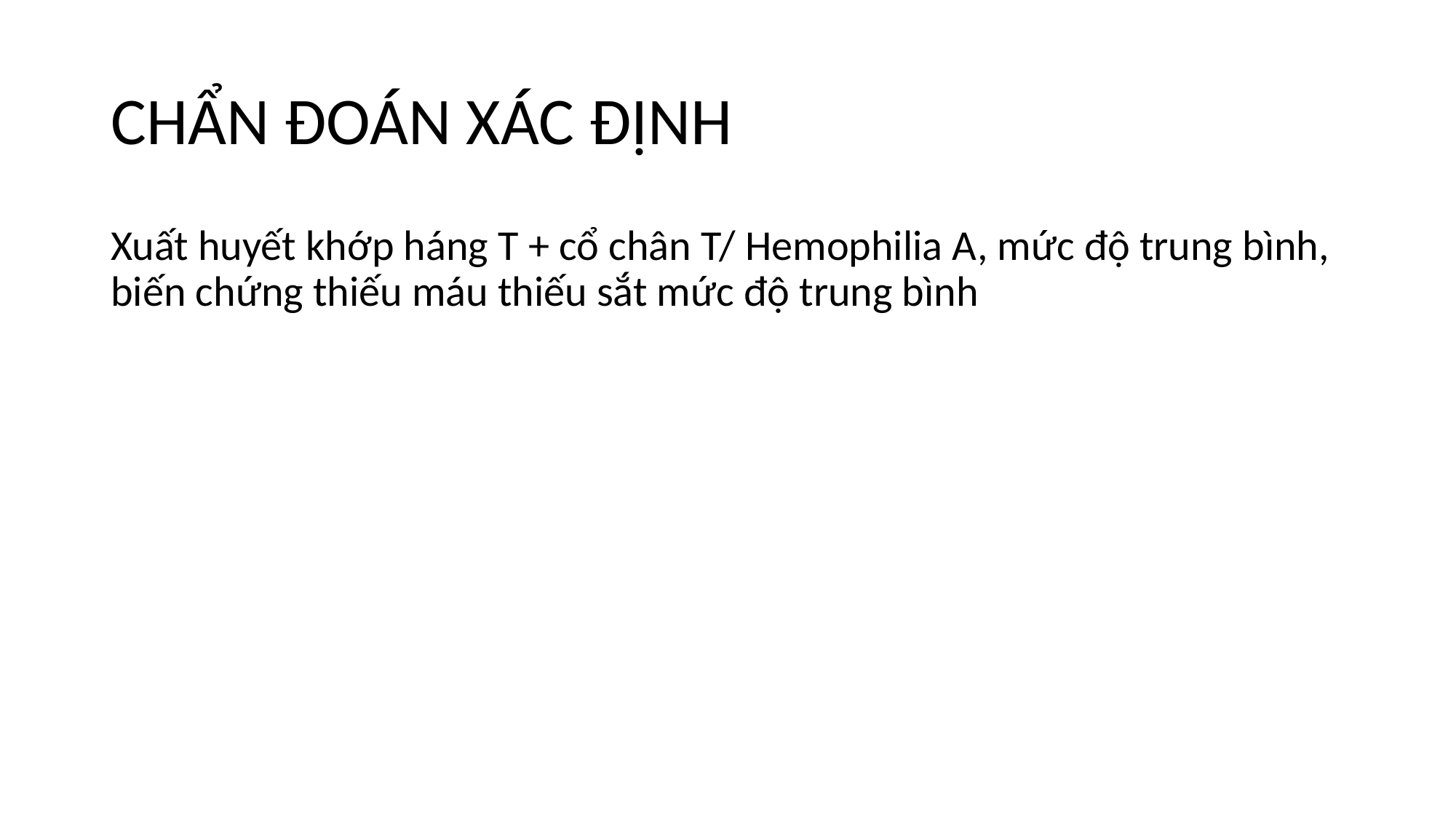

# CHẨN ĐOÁN XÁC ĐỊNH
Xuất huyết khớp háng T + cổ chân T/ Hemophilia A, mức độ trung bình,  biến chứng thiếu máu thiếu sắt mức độ trung bình